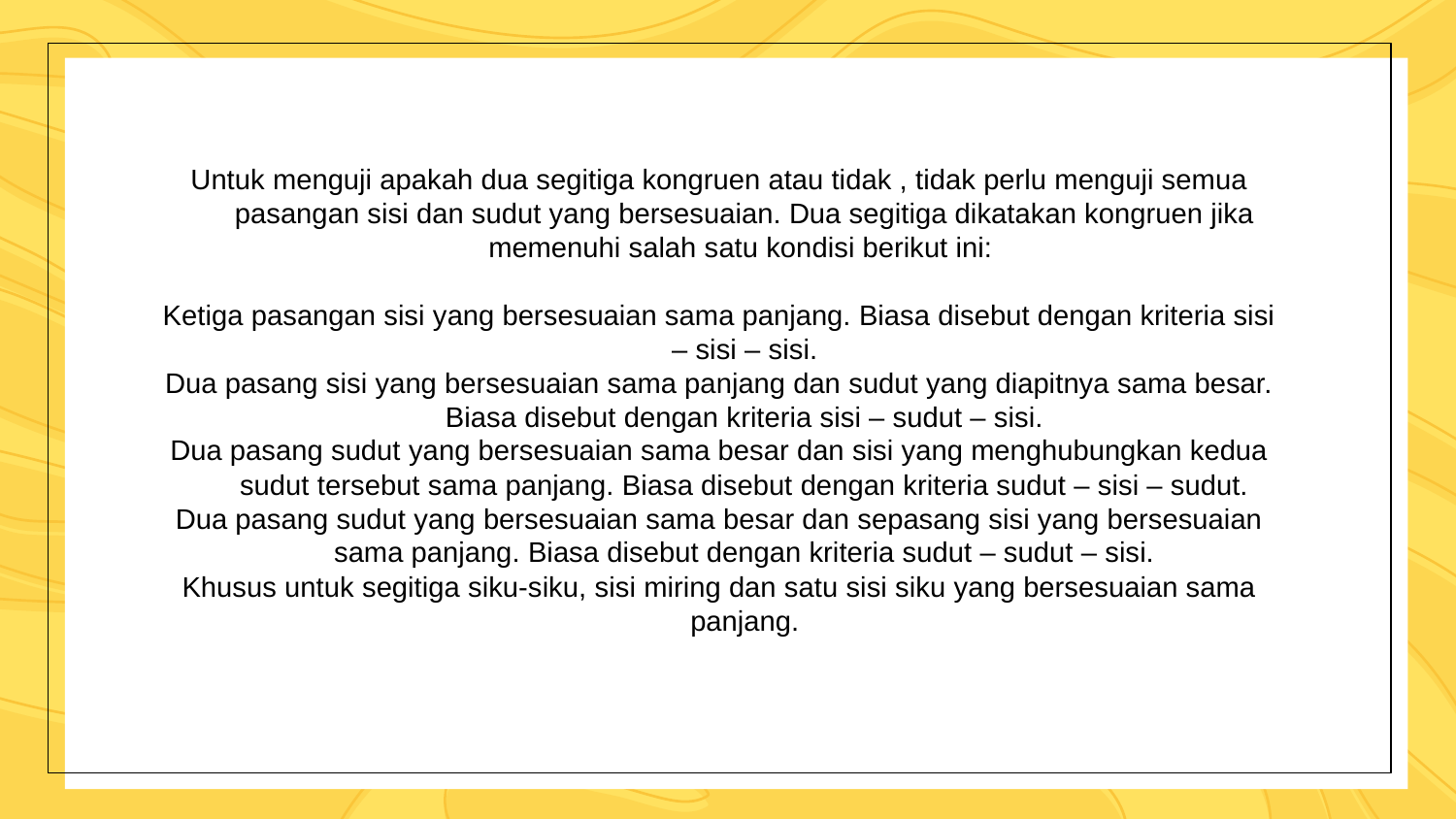

Untuk menguji apakah dua segitiga kongruen atau tidak , tidak perlu menguji semua pasangan sisi dan sudut yang bersesuaian. Dua segitiga dikatakan kongruen jika memenuhi salah satu kondisi berikut ini:

Ketiga pasangan sisi yang bersesuaian sama panjang. Biasa disebut dengan kriteria sisi – sisi – sisi.
Dua pasang sisi yang bersesuaian sama panjang dan sudut yang diapitnya sama besar. Biasa disebut dengan kriteria sisi – sudut – sisi.
Dua pasang sudut yang bersesuaian sama besar dan sisi yang menghubungkan kedua sudut tersebut sama panjang. Biasa disebut dengan kriteria sudut – sisi – sudut.
Dua pasang sudut yang bersesuaian sama besar dan sepasang sisi yang bersesuaian sama panjang. Biasa disebut dengan kriteria sudut – sudut – sisi.
Khusus untuk segitiga siku-siku, sisi miring dan satu sisi siku yang bersesuaian sama panjang.